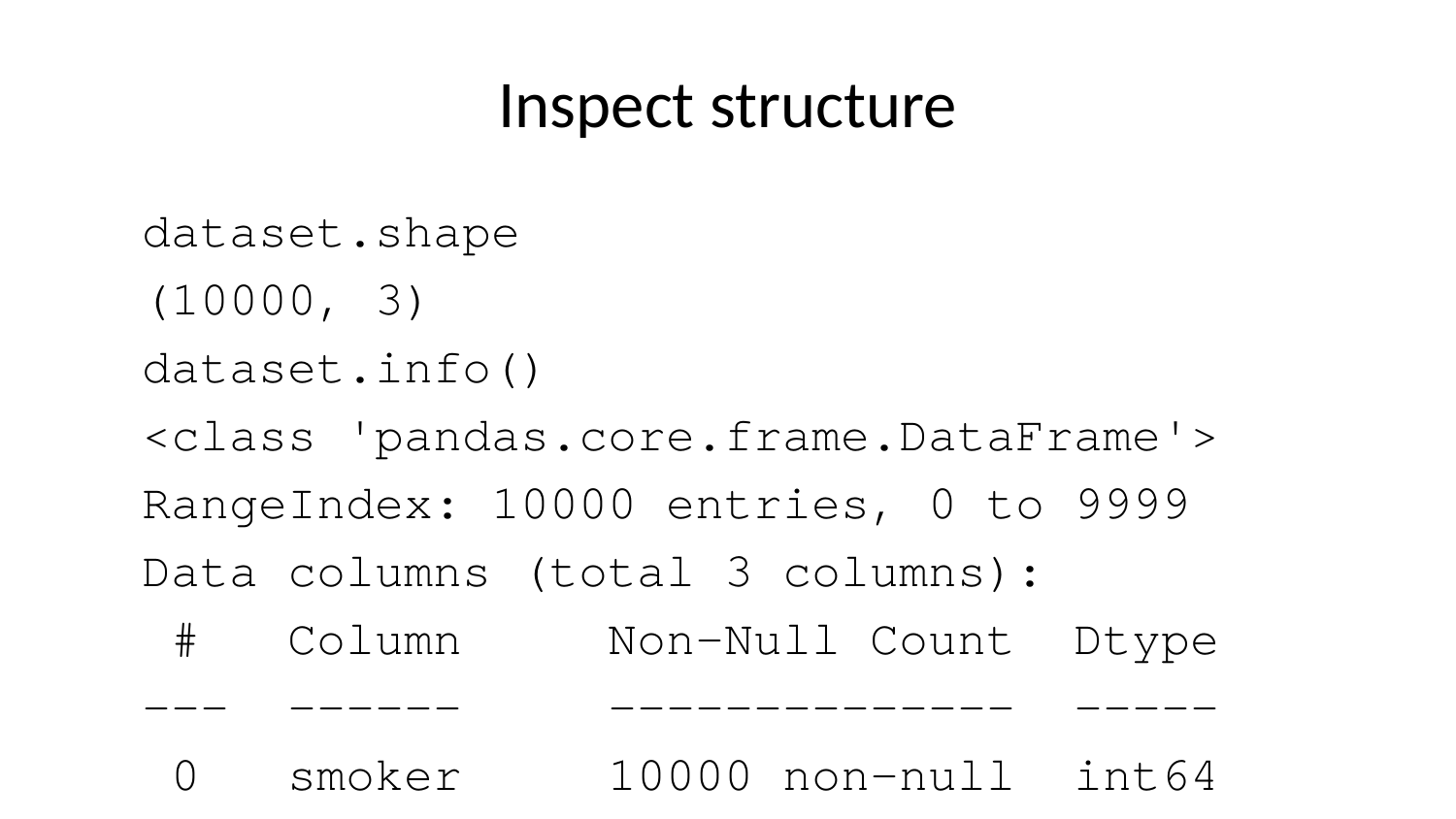

# Inspect structure
dataset.shape
(10000, 3)
dataset.info()
<class 'pandas.core.frame.DataFrame'>
RangeIndex: 10000 entries, 0 to 9999
Data columns (total 3 columns):
 #   Column     Non-Null Count  Dtype
---  ------     --------------  -----
 0   smoker     10000 non-null  int64
 1   treatment  10000 non-null  int64
 2   outcome    10000 non-null  int64
dtypes: int64(3)
memory usage: 234.5 KB